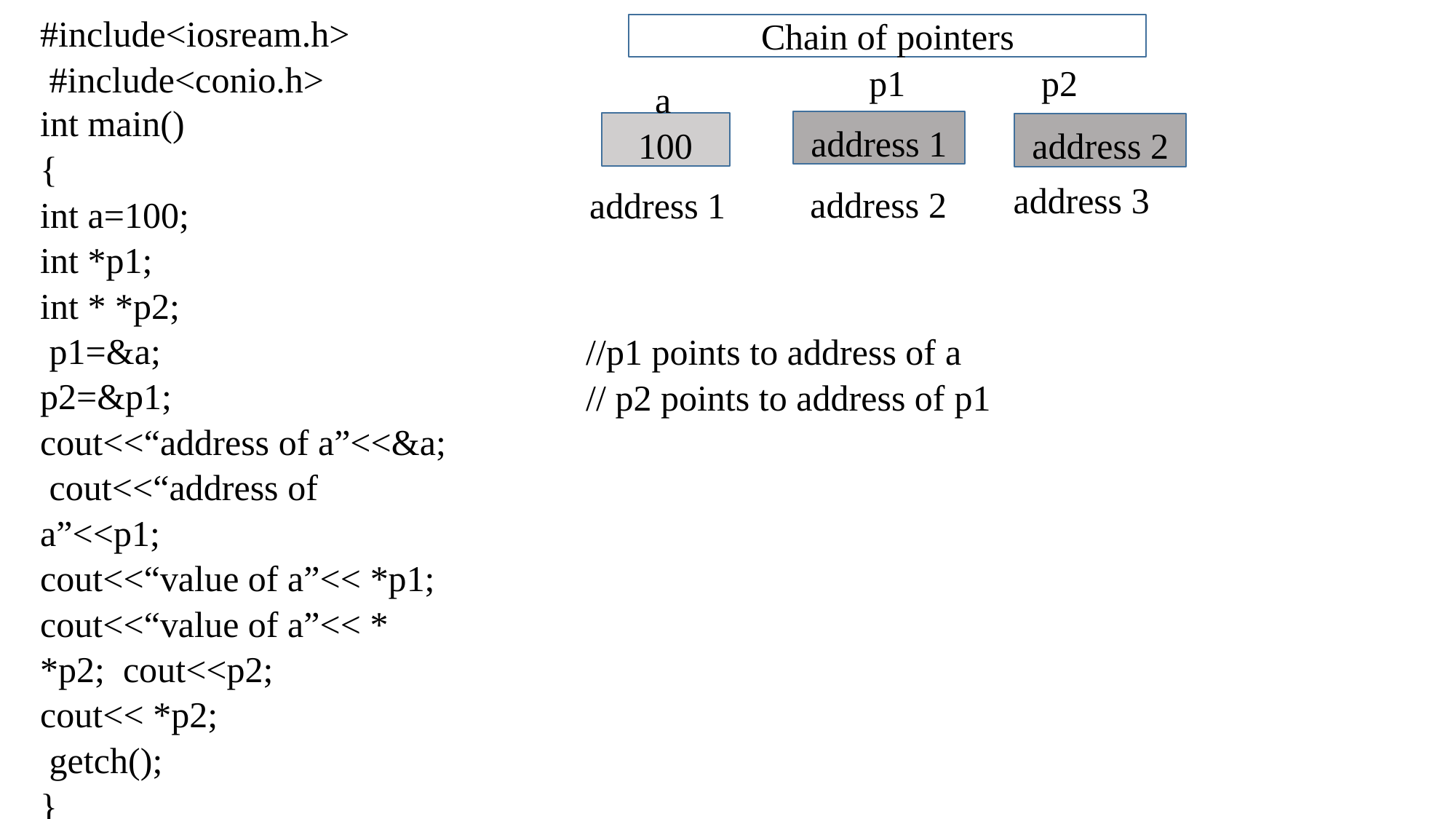

#include<iosream.h>  #include<conio.h>
int main()
{
int a=100;
int *p1;  int * *p2;  p1=&a;  p2=&p1;
cout<<“address of a”<<&a;  cout<<“address of a”<<p1;
cout<<“value of a”<< *p1;  cout<<“value of a”<< * *p2;  cout<<p2;
cout<< *p2;  getch();
}
Chain of pointers
p1	p2
a
address 1
100
address 2
address 3
address 2
address 1
//p1 points to address of a
// p2 points to address of p1